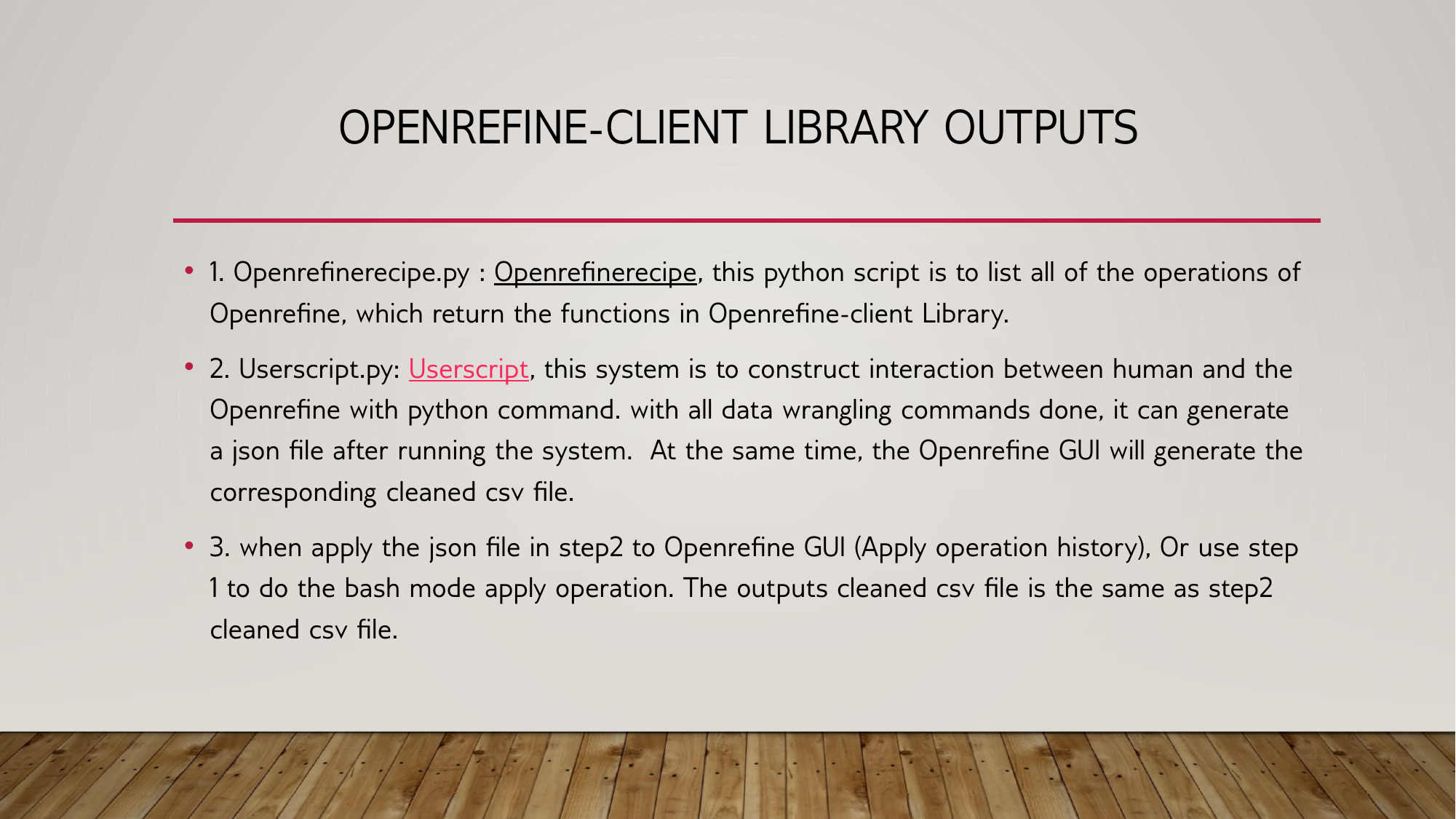

# Openrefine-client library Outputs
1. Openrefinerecipe.py : Openrefinerecipe, this python script is to list all of the operations of Openrefine, which return the functions in Openrefine-client Library.
2. Userscript.py: Userscript, this system is to construct interaction between human and the Openrefine with python command. with all data wrangling commands done, it can generate a json file after running the system.  At the same time, the Openrefine GUI will generate the corresponding cleaned csv file.
3. when apply the json file in step2 to Openrefine GUI (Apply operation history), Or use step 1 to do the bash mode apply operation. The outputs cleaned csv file is the same as step2 cleaned csv file.